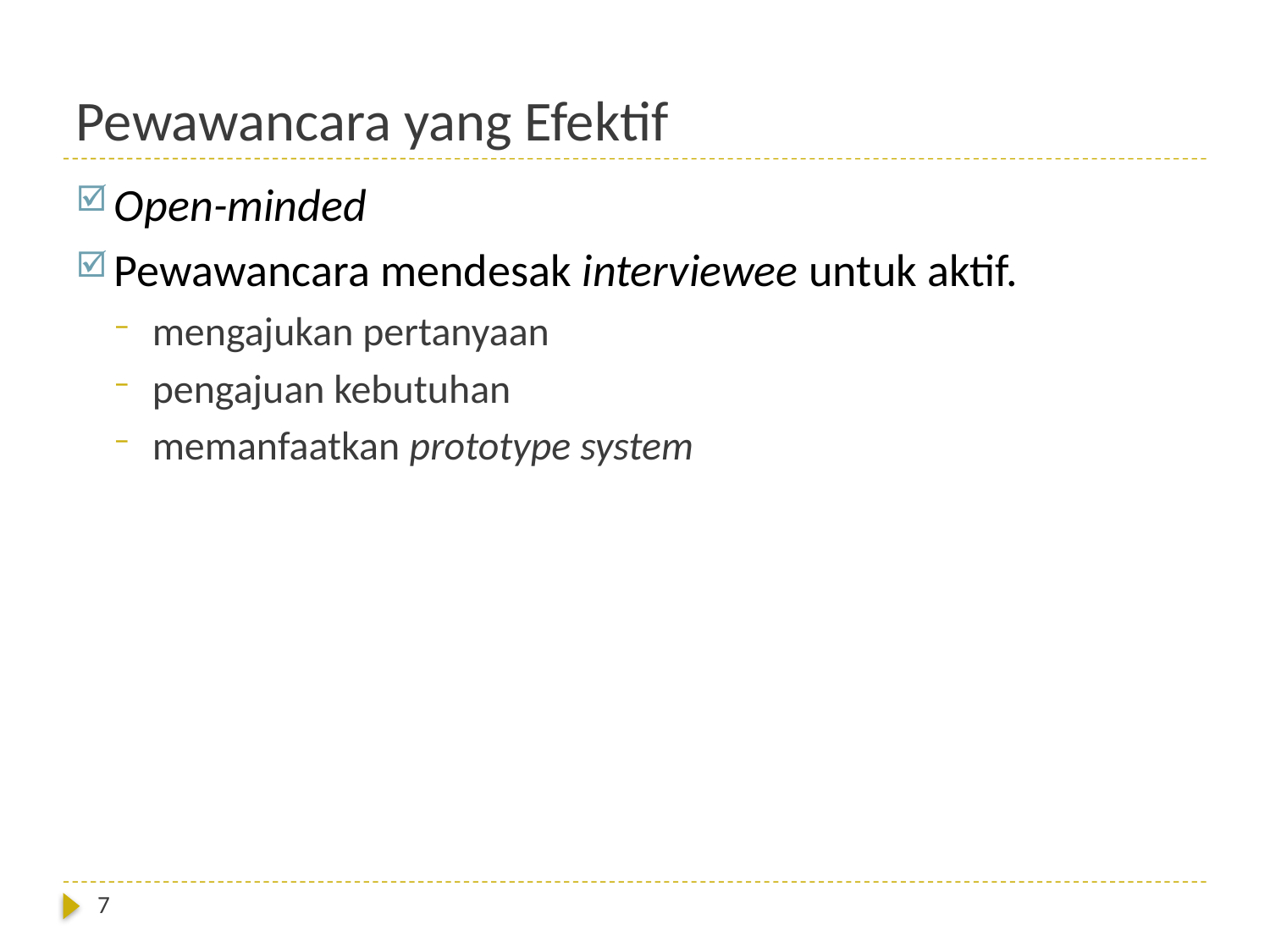

# Pewawancara yang Efektif
Open-minded
Pewawancara mendesak interviewee untuk aktif.
mengajukan pertanyaan
pengajuan kebutuhan
memanfaatkan prototype system
7